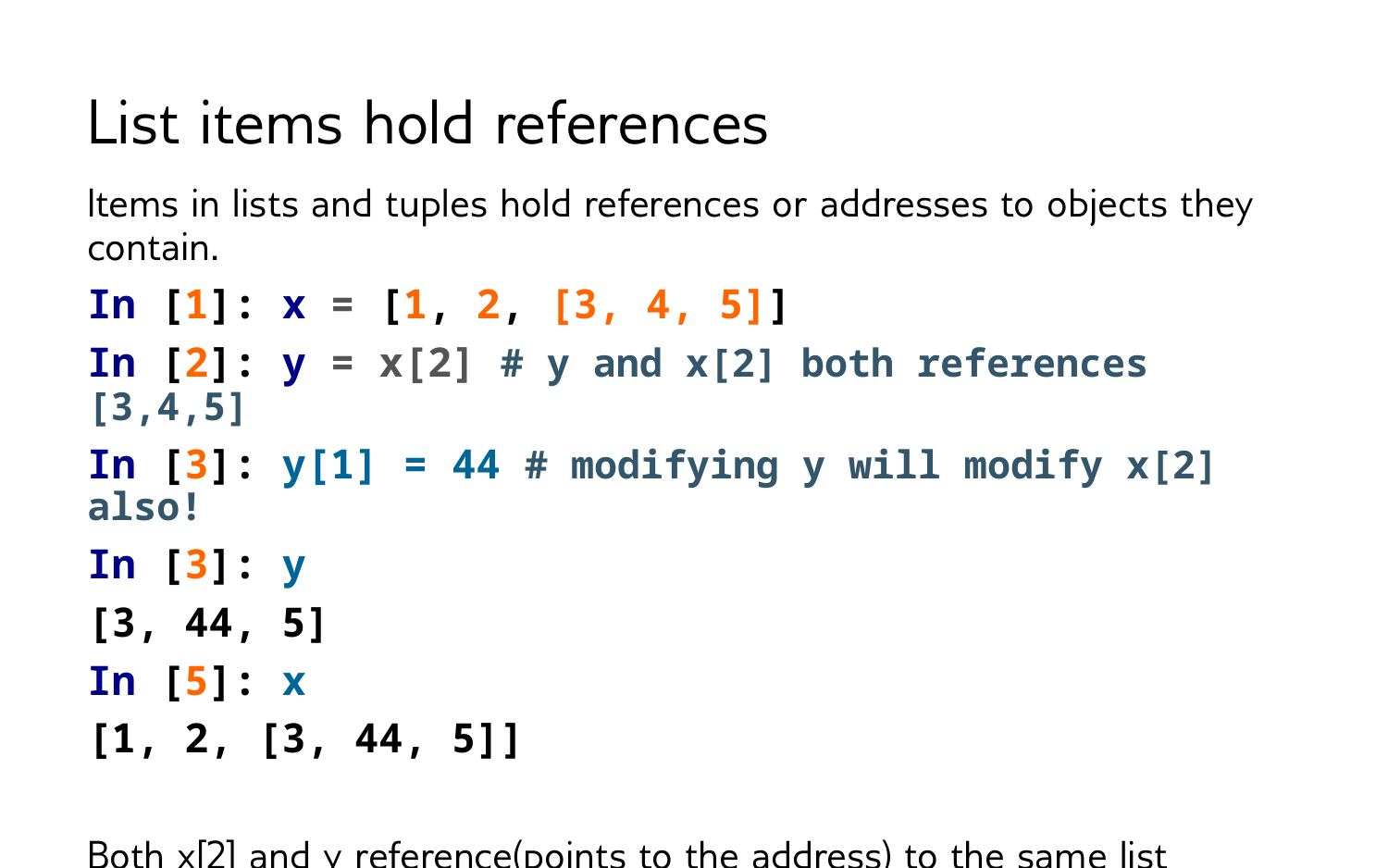

# List items hold references
Items in lists and tuples hold references or addresses to objects they contain.
In [1]: x = [1, 2, [3, 4, 5]]
In [2]: y = x[2] # y and x[2] both references [3,4,5]
In [3]: y[1] = 44 # modifying y will modify x[2] also!
In [3]: y
[3, 44, 5]
In [5]: x
[1, 2, [3, 44, 5]]

Both x[2] and y reference(points to the address) to the same list object. Modifying one will affect the other!